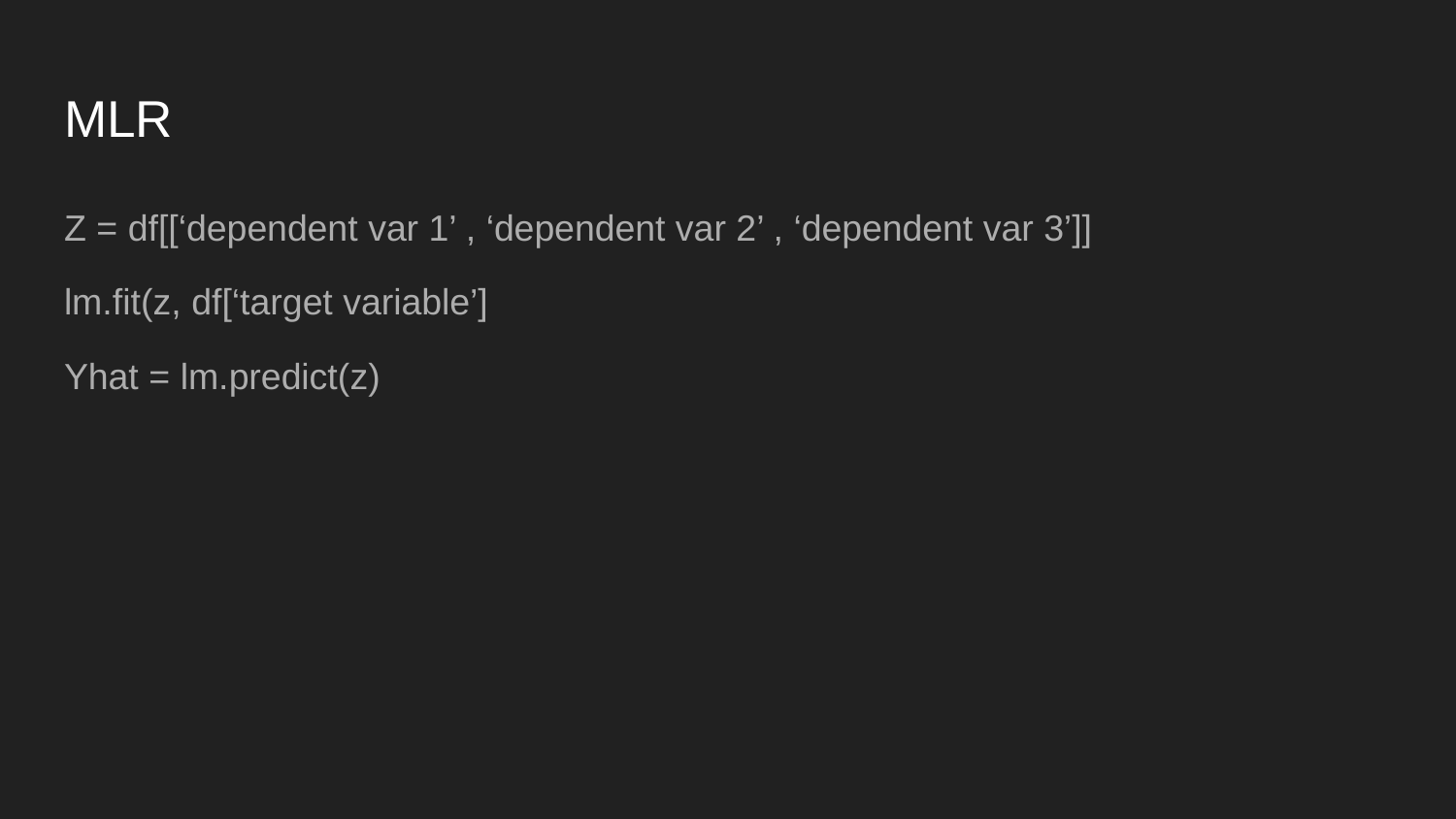

# MLR
Z = df[[‘dependent var 1’ , ‘dependent var 2’ , ‘dependent var 3’]]
lm.fit(z, df[‘target variable’]
Yhat = lm.predict(z)